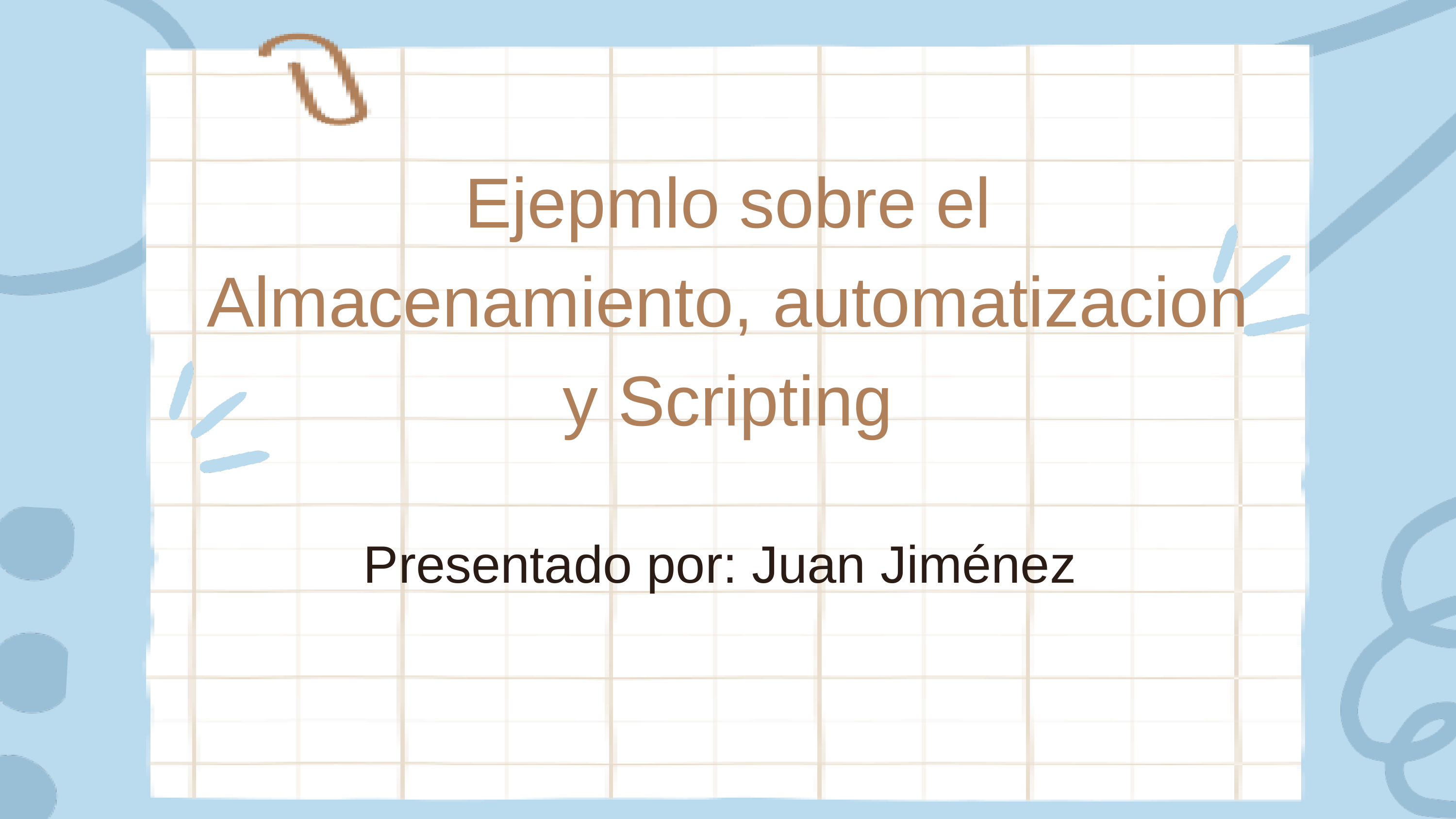

Ejepmlo sobre el Almacenamiento, automatizacion y Scripting

Presentado por: Juan Jiménez